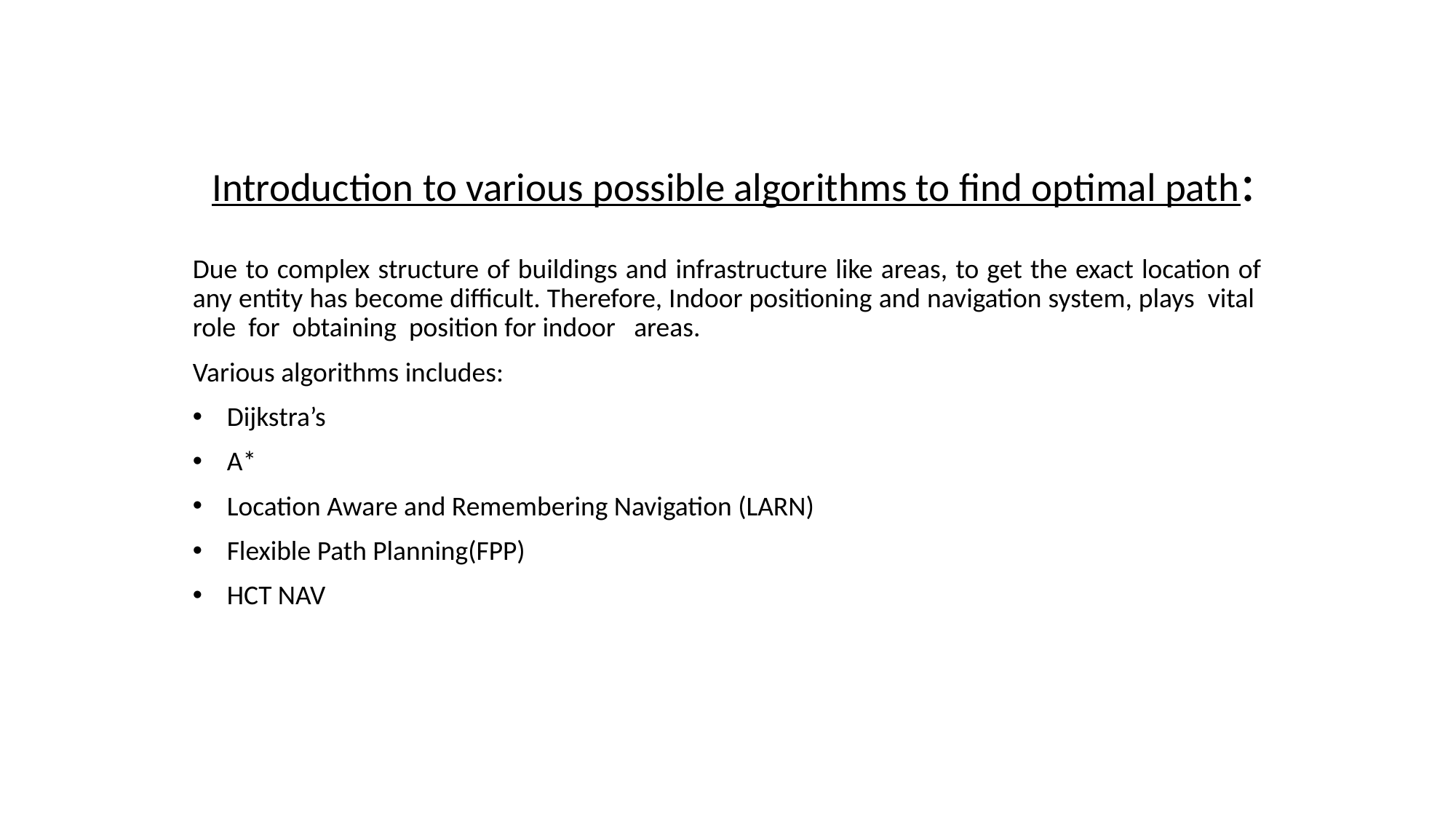

# Introduction to various possible algorithms to find optimal path:
Due to complex structure of buildings and infrastructure like areas, to get the exact location of any entity has become difficult. Therefore, Indoor positioning and navigation system, plays  vital  role  for  obtaining  position for indoor   areas.
Various algorithms includes:
Dijkstra’s
A*
Location Aware and Remembering Navigation (LARN)
Flexible Path Planning(FPP)
HCT NAV